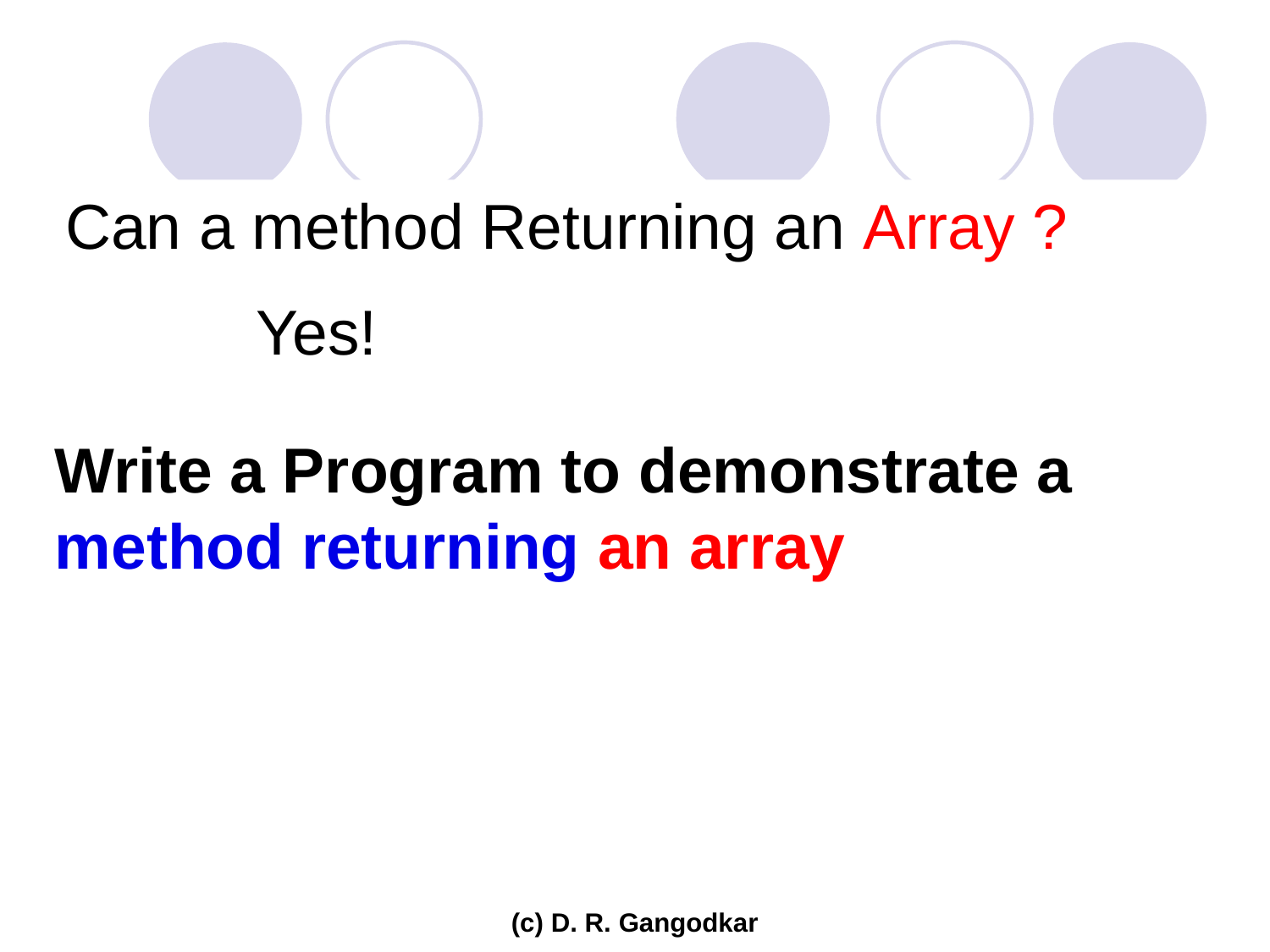

Can a method Returning an Array ?
Yes!
Write a Program to demonstrate a method returning an array
(c) D. R. Gangodkar